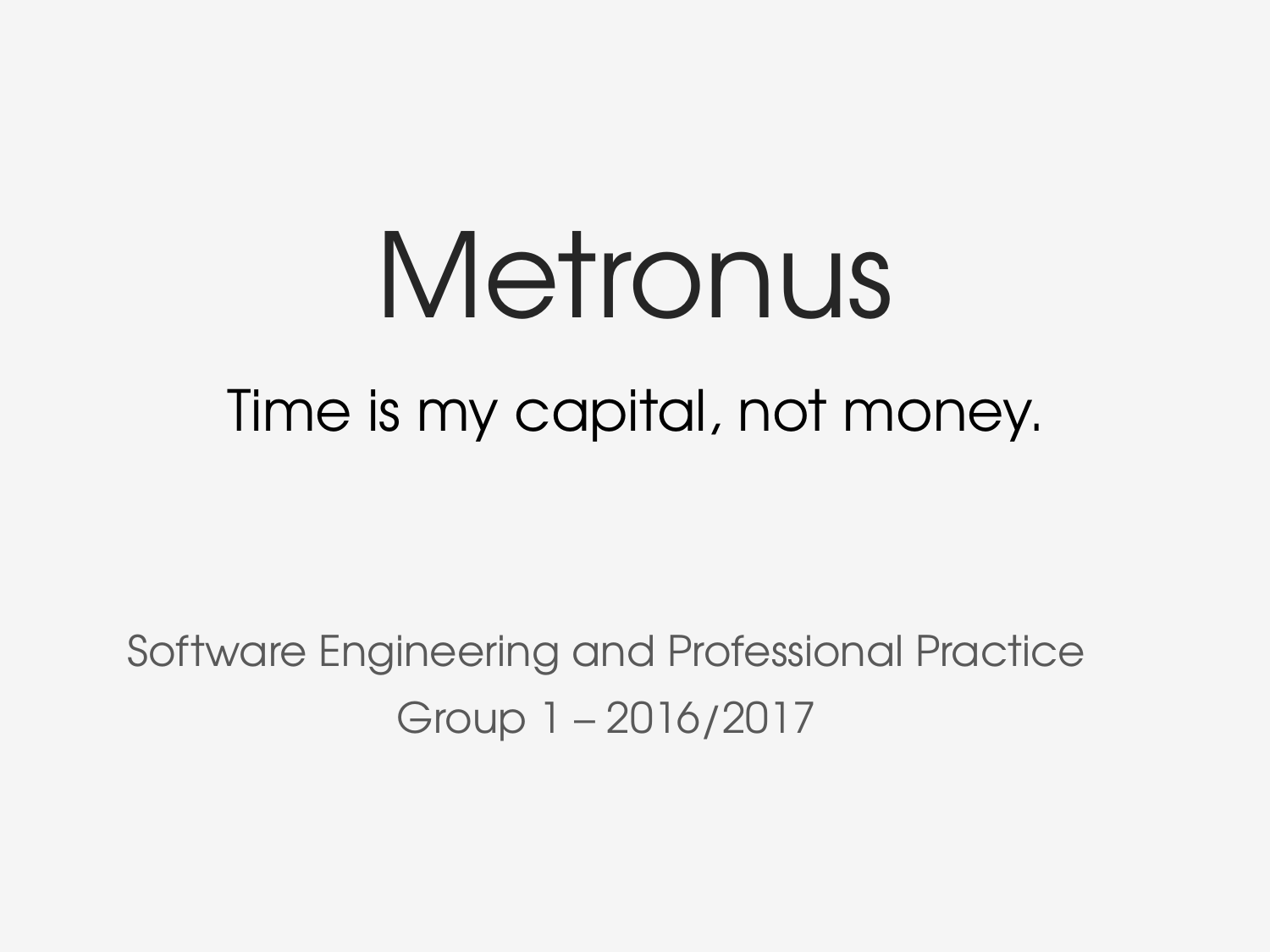

# Metronus
Time is my capital, not money.
Software Engineering and Professional Practice
Group 1 – 2016/2017